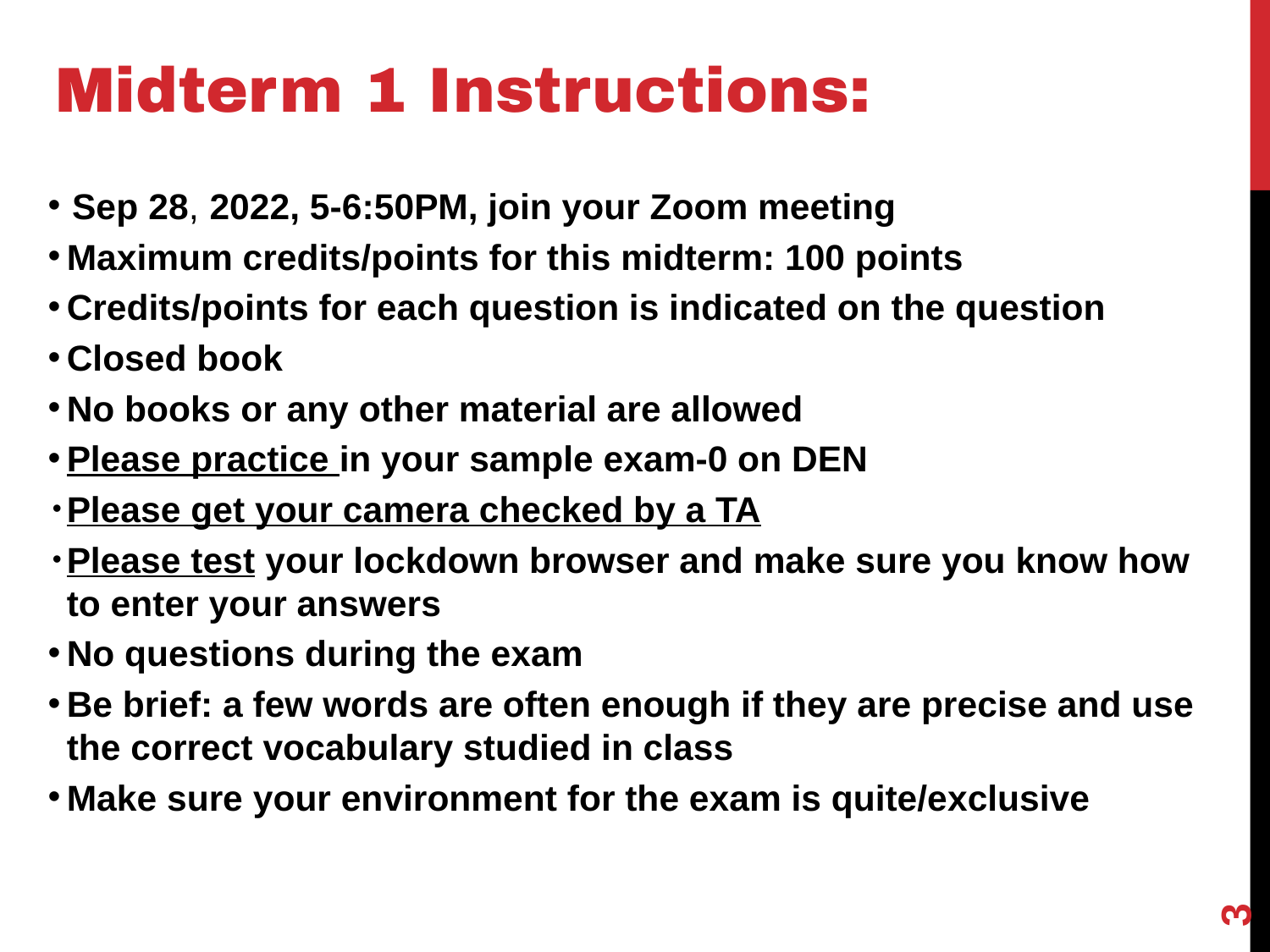

# Midterm 1 Instructions:
Sep 28, 2022, 5-6:50PM, join your Zoom meeting
Maximum credits/points for this midterm: 100 points
Credits/points for each question is indicated on the question
Closed book
No books or any other material are allowed
Please practice in your sample exam-0 on DEN
Please get your camera checked by a TA
Please test your lockdown browser and make sure you know how to enter your answers
No questions during the exam
Be brief: a few words are often enough if they are precise and use the correct vocabulary studied in class
Make sure your environment for the exam is quite/exclusive
3